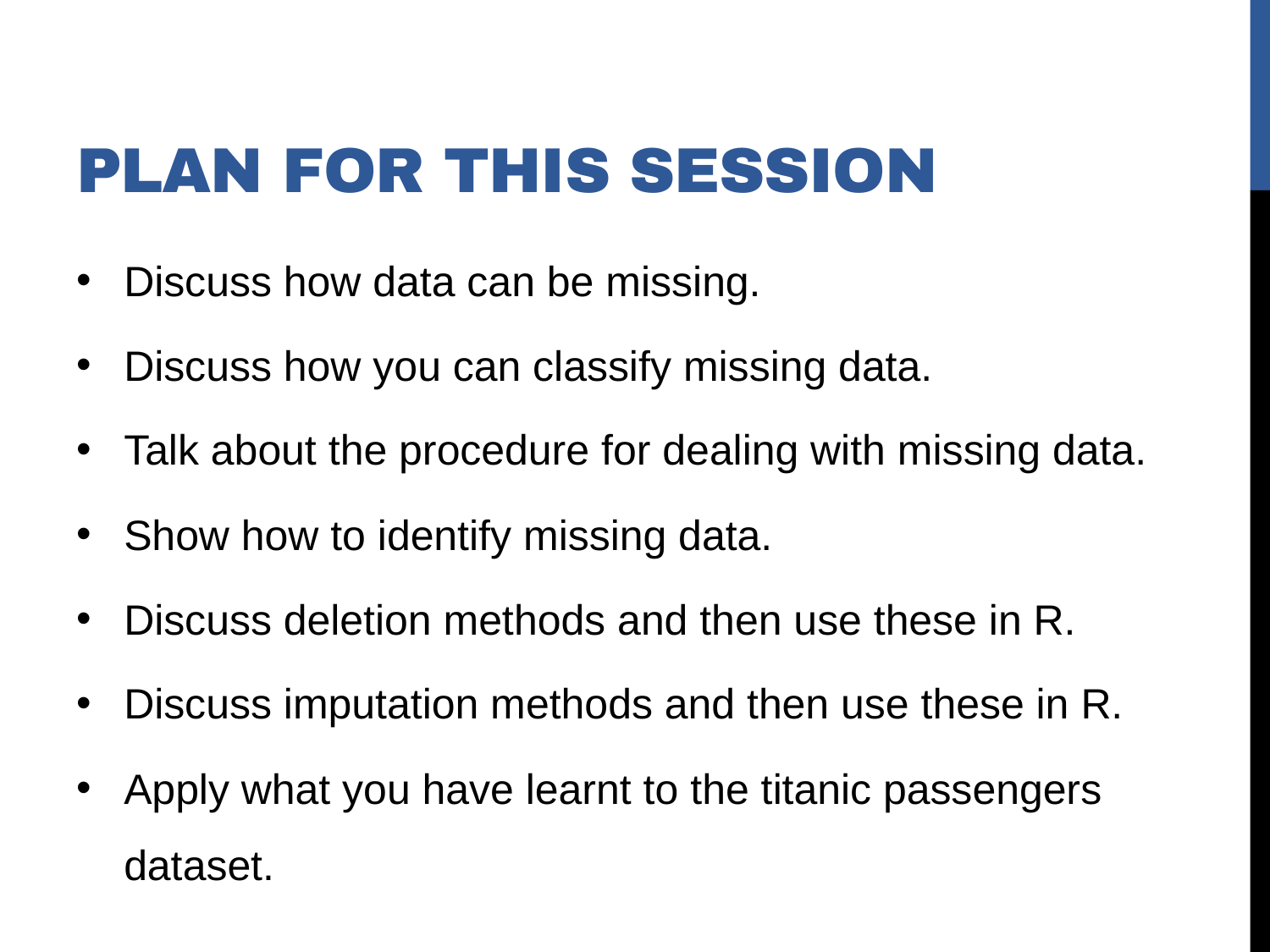

# Plan for this session
Discuss how data can be missing.
Discuss how you can classify missing data.
Talk about the procedure for dealing with missing data.
Show how to identify missing data.
Discuss deletion methods and then use these in R.
Discuss imputation methods and then use these in R.
Apply what you have learnt to the titanic passengers dataset.